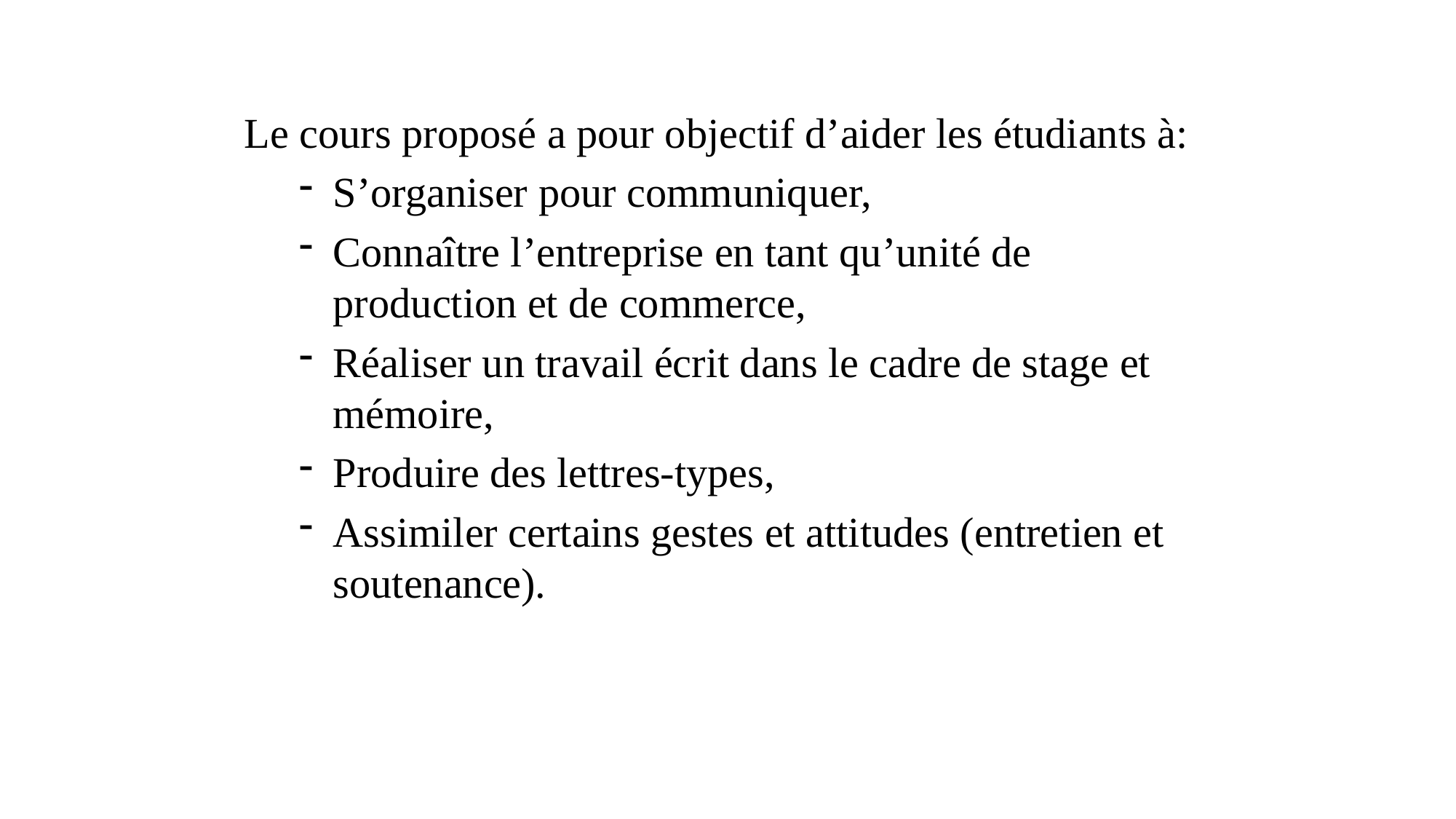

Le cours proposé a pour objectif d’aider les étudiants à:
S’organiser pour communiquer,
Connaître l’entreprise en tant qu’unité de production et de commerce,
Réaliser un travail écrit dans le cadre de stage et mémoire,
Produire des lettres-types,
Assimiler certains gestes et attitudes (entretien et soutenance).